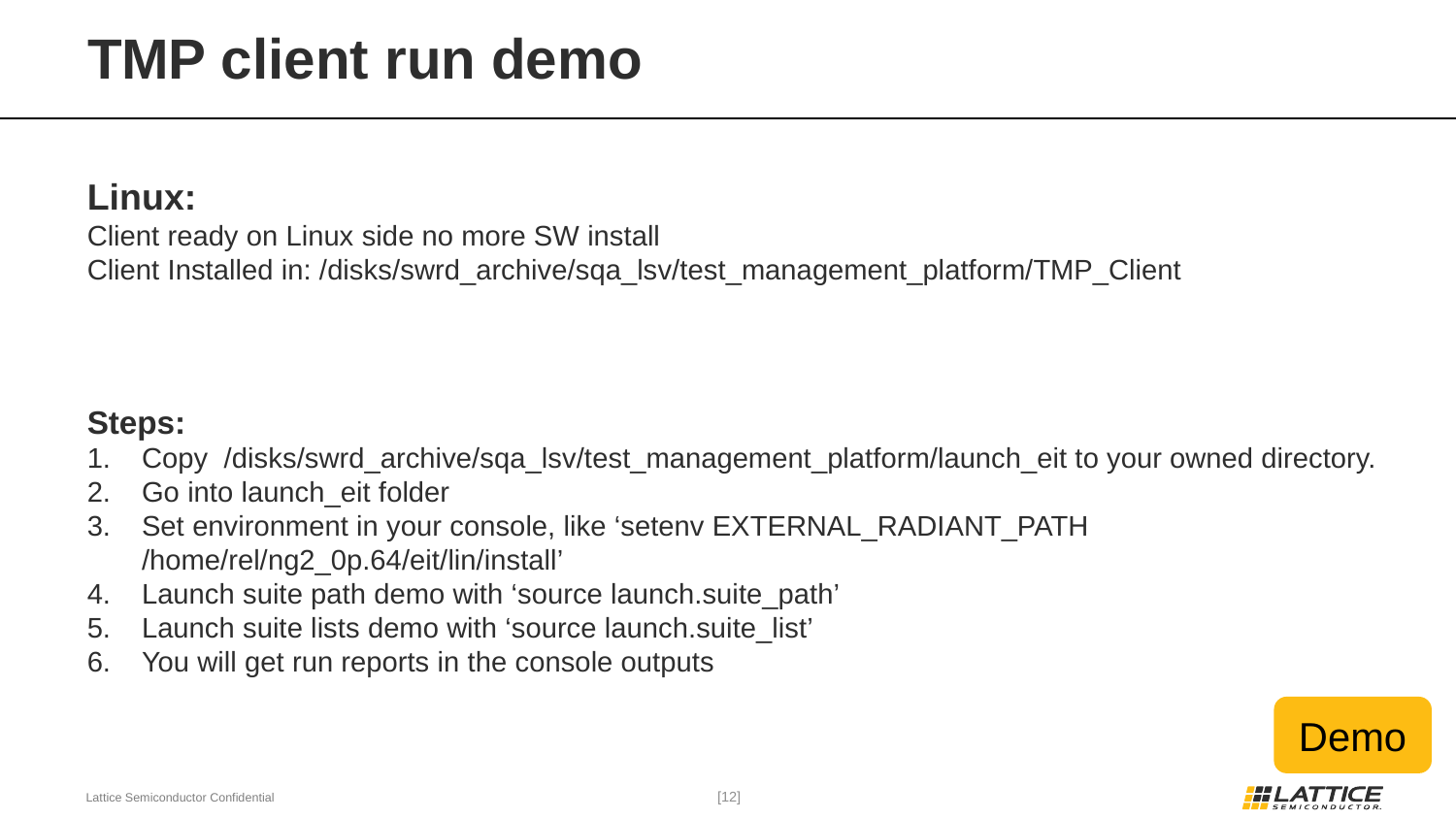

# TMP client run demo
Linux:
Client ready on Linux side no more SW install
Client Installed in: /disks/swrd_archive/sqa_lsv/test_management_platform/TMP_Client

Steps:
Copy  /disks/swrd_archive/sqa_lsv/test_management_platform/launch_eit to your owned directory.
Go into launch_eit folder
Set environment in your console, like ‘setenv EXTERNAL_RADIANT_PATH /home/rel/ng2_0p.64/eit/lin/install’
Launch suite path demo with ‘source launch.suite_path’
Launch suite lists demo with ‘source launch.suite_list’
You will get run reports in the console outputs

Demo